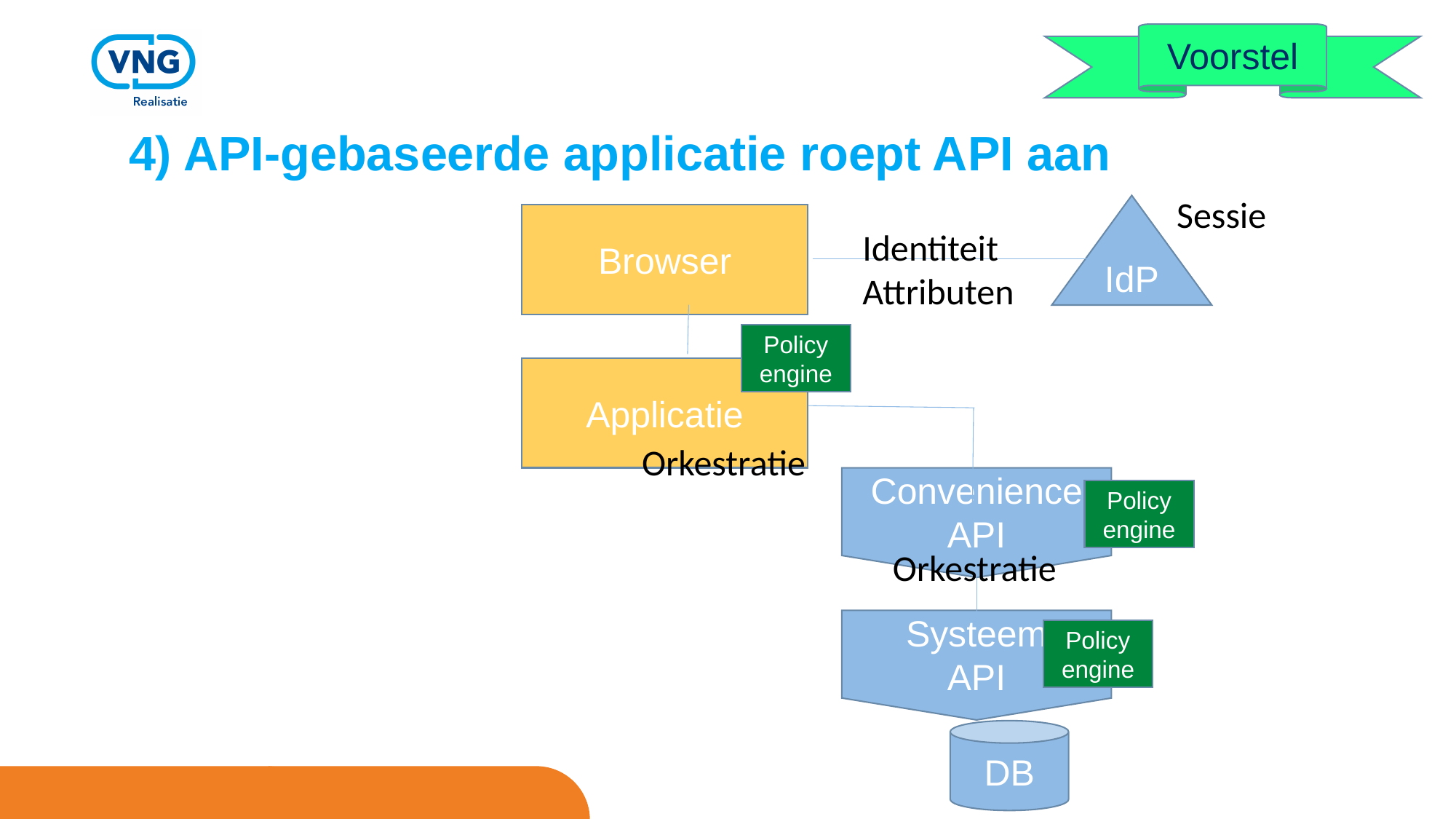

Voorstel
# 4) API-gebaseerde applicatie roept API aan
Sessie
IdP
Browser
Identiteit
Attributen
Policy
engine
Applicatie
Orkestratie
Convenience
API
Policy
engine
Orkestratie
Systeem
API
Policy
engine
DB